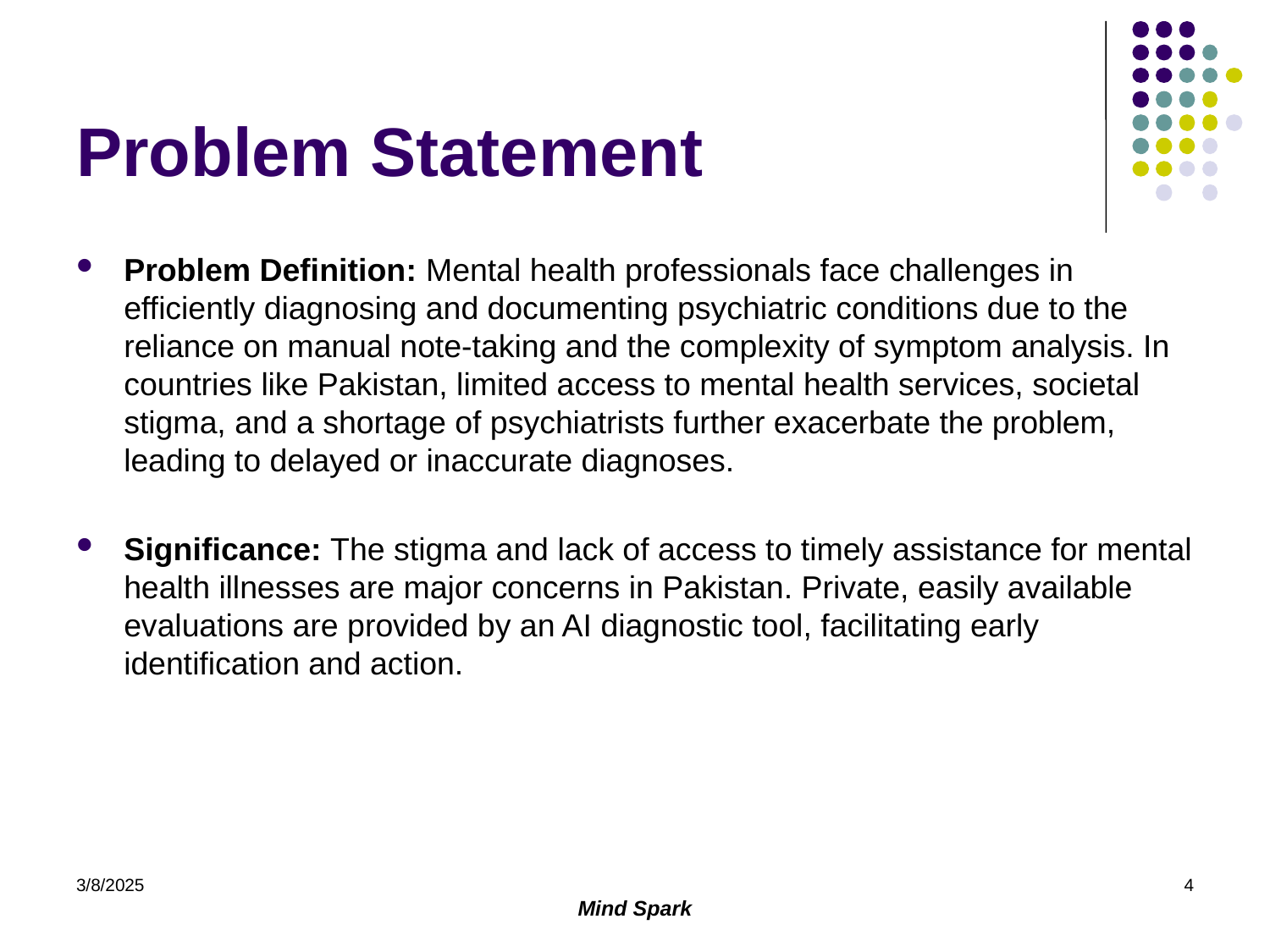

# Problem Statement
Problem Definition: Mental health professionals face challenges in efficiently diagnosing and documenting psychiatric conditions due to the reliance on manual note-taking and the complexity of symptom analysis. In countries like Pakistan, limited access to mental health services, societal stigma, and a shortage of psychiatrists further exacerbate the problem, leading to delayed or inaccurate diagnoses.

Significance: The stigma and lack of access to timely assistance for mental health illnesses are major concerns in Pakistan. Private, easily available evaluations are provided by an AI diagnostic tool, facilitating early identification and action.
3/8/2025
4
Mind Spark